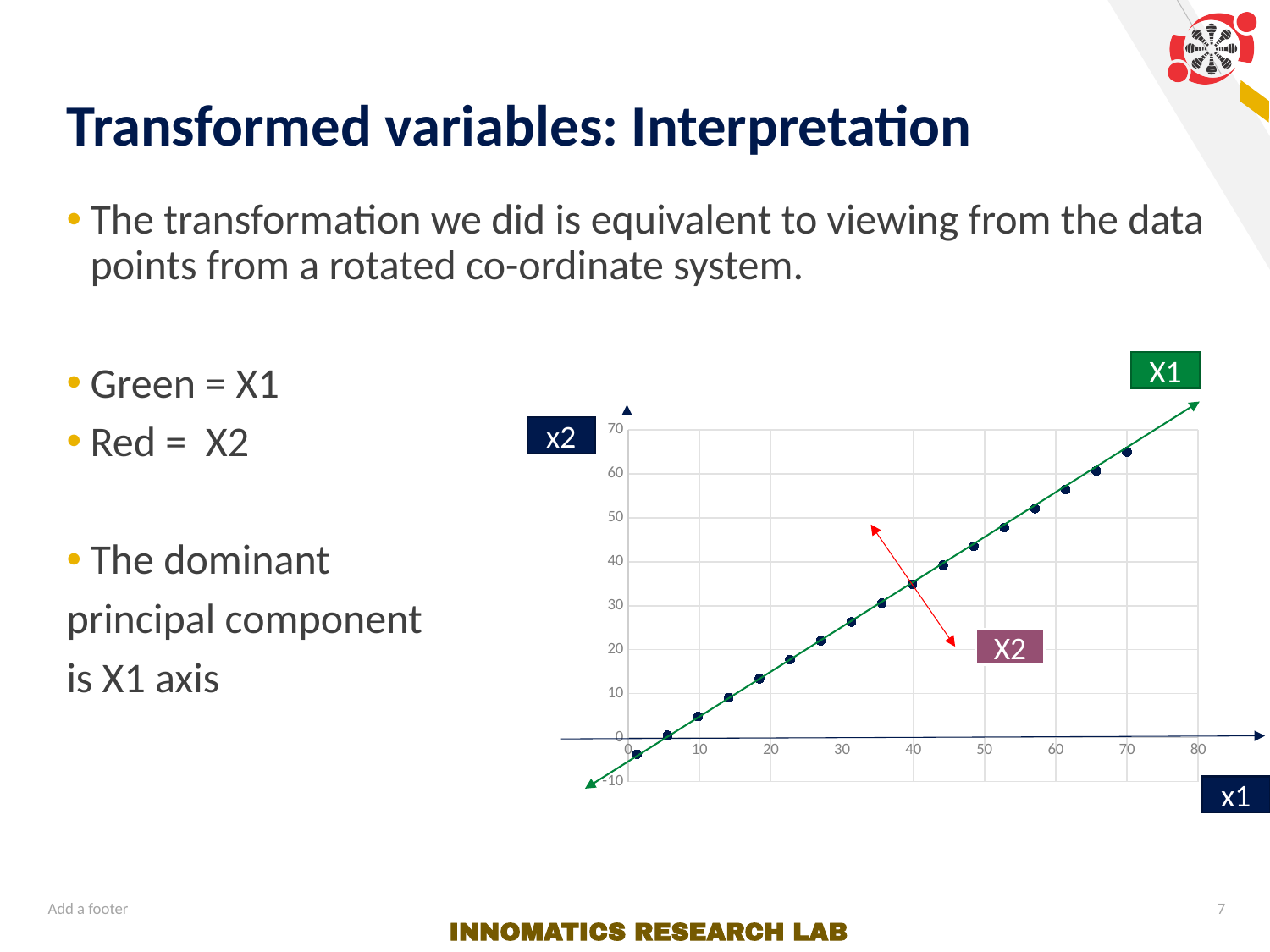

# Transformed variables: Interpretation
The transformation we did is equivalent to viewing from the data points from a rotated co-ordinate system.

Green = X1
Red =  X2

The dominant
principal component
is X1 axis
X1

### Chart

| Category | x2 |
|---|---|
x2
x1
X2
Add a footer
7